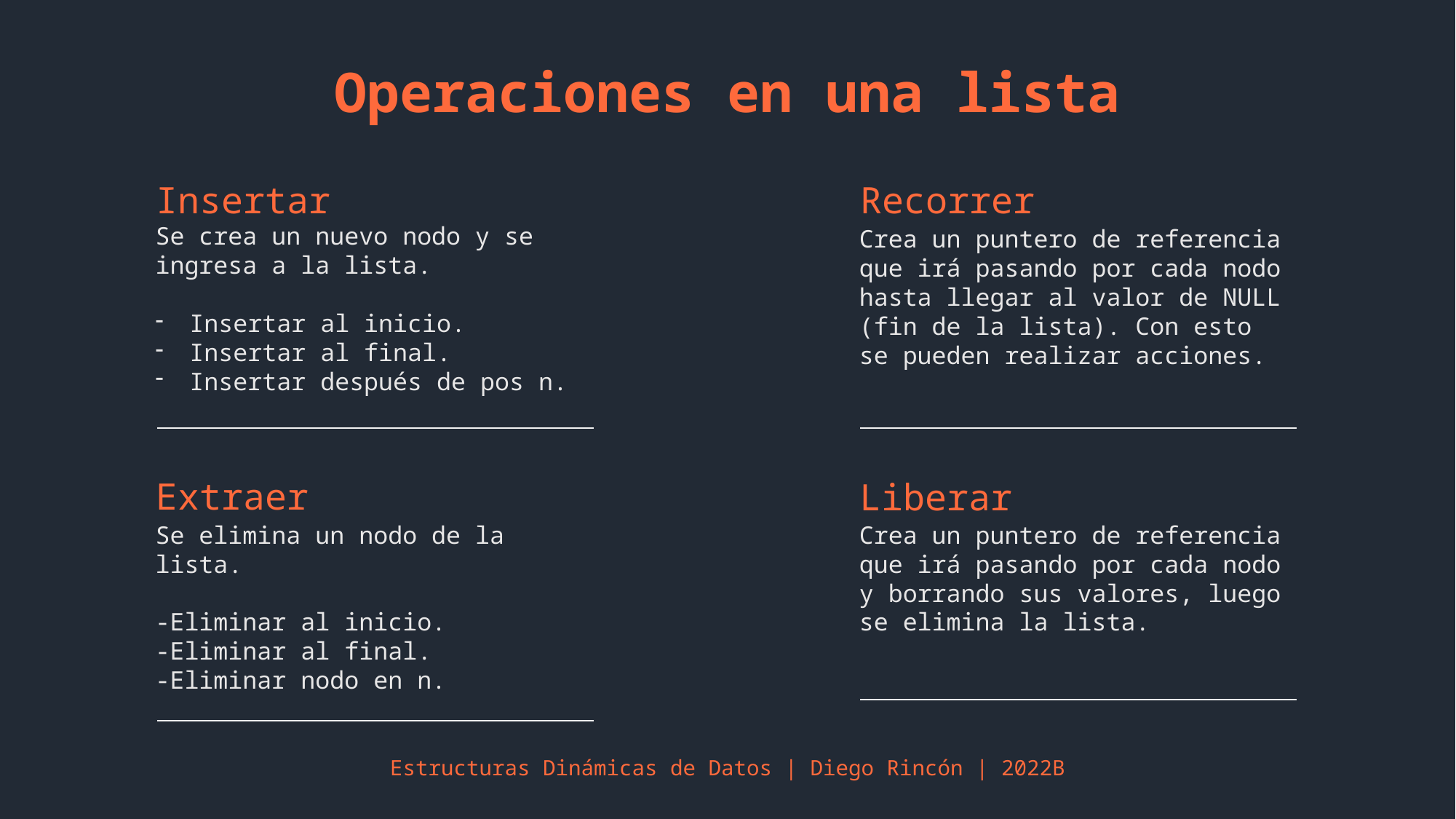

Operaciones en una lista
Insertar
Recorrer
Se crea un nuevo nodo y se ingresa a la lista.

Insertar al inicio.
Insertar al final.
Insertar después de pos n.
Crea un puntero de referencia que irá pasando por cada nodo hasta llegar al valor de NULL (fin de la lista). Con esto se pueden realizar acciones.
Extraer
Liberar
Se elimina un nodo de la lista.

-Eliminar al inicio.
-Eliminar al final.
-Eliminar nodo en n.
Crea un puntero de referencia que irá pasando por cada nodo y borrando sus valores, luego se elimina la lista.
Estructuras Dinámicas de Datos | Diego Rincón | 2022B